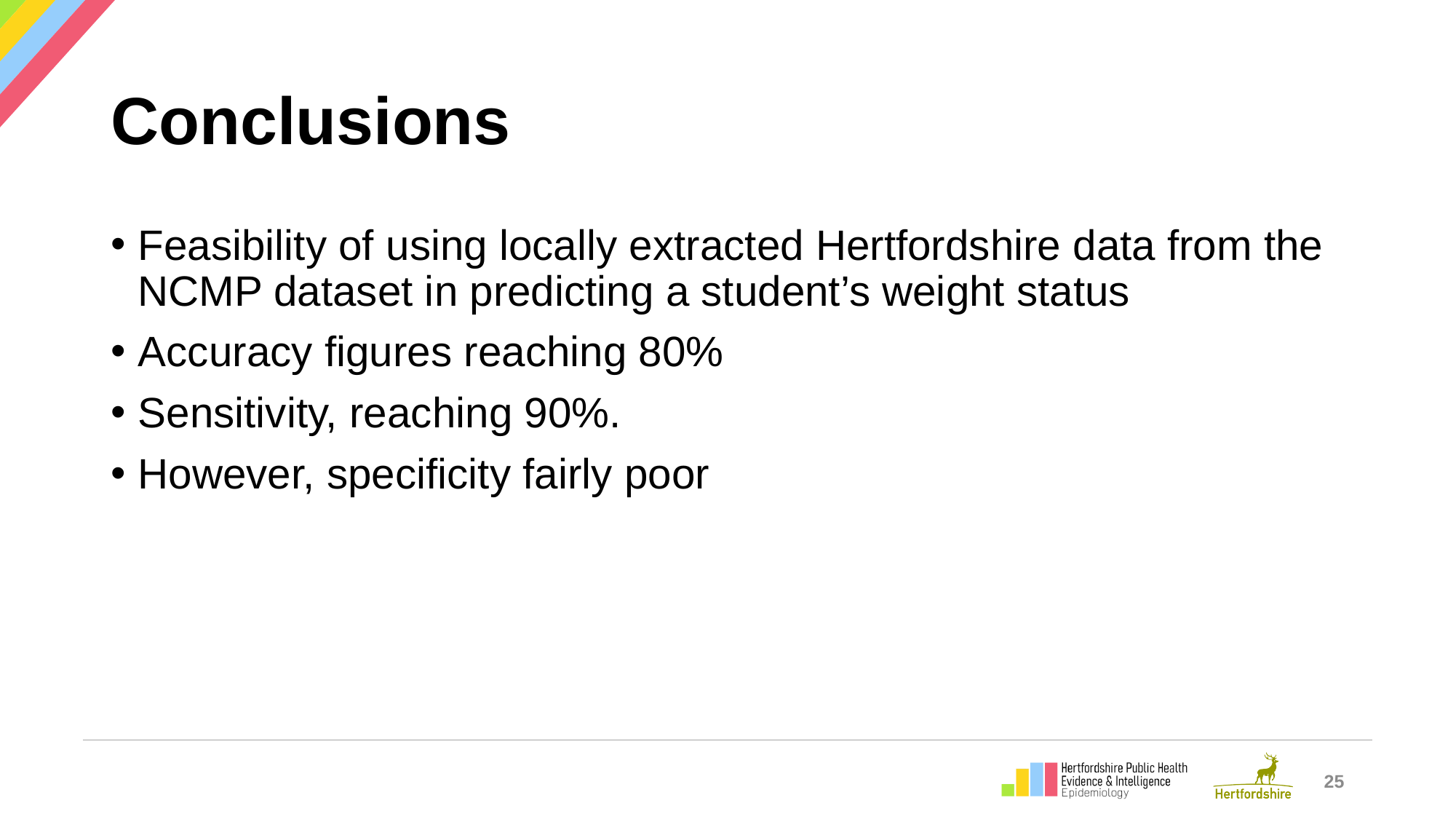

# Conclusions
Feasibility of using locally extracted Hertfordshire data from the NCMP dataset in predicting a student’s weight status
Accuracy figures reaching 80%
Sensitivity, reaching 90%.
However, specificity fairly poor
25